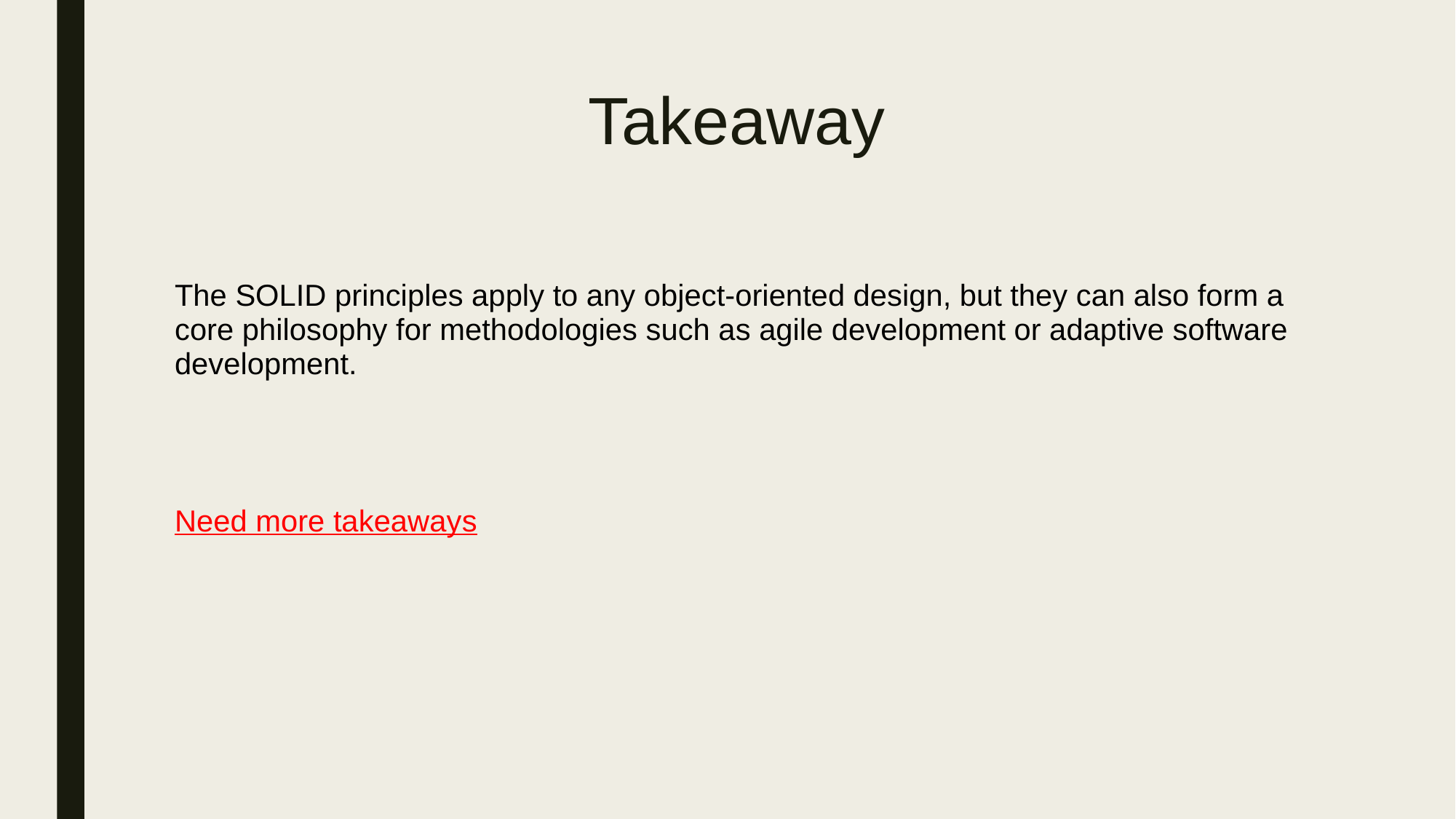

# Takeaway
The SOLID principles apply to any object-oriented design, but they can also form a core philosophy for methodologies such as agile development or adaptive software development.

Need more takeaways